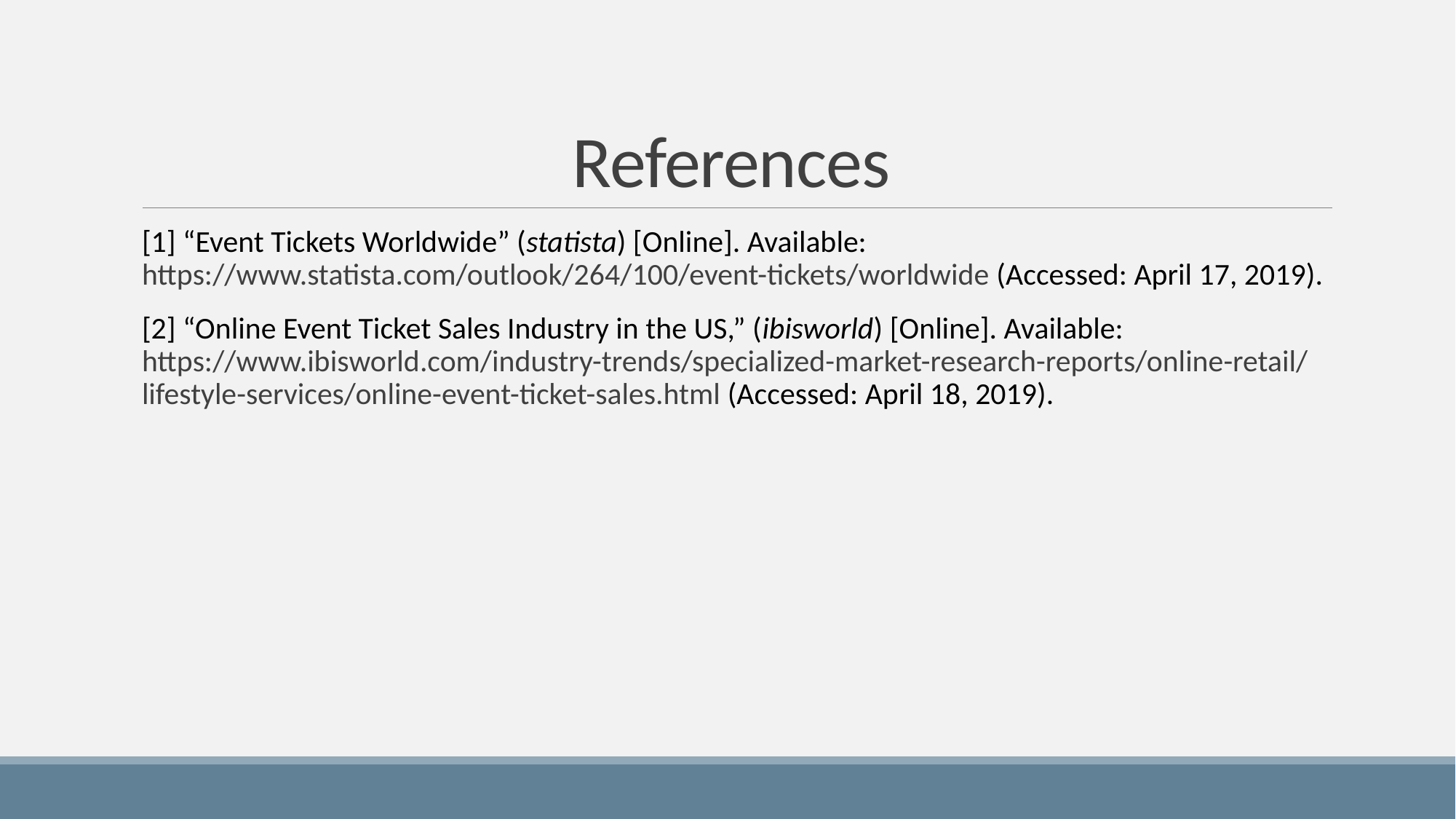

# References
[1] “Event Tickets Worldwide” (statista) [Online]. Available: https://www.statista.com/outlook/264/100/event-tickets/worldwide (Accessed: April 17, 2019).
[2] “Online Event Ticket Sales Industry in the US,” (ibisworld) [Online]. Available: https://www.ibisworld.com/industry-trends/specialized-market-research-reports/online-retail/lifestyle-services/online-event-ticket-sales.html (Accessed: April 18, 2019).